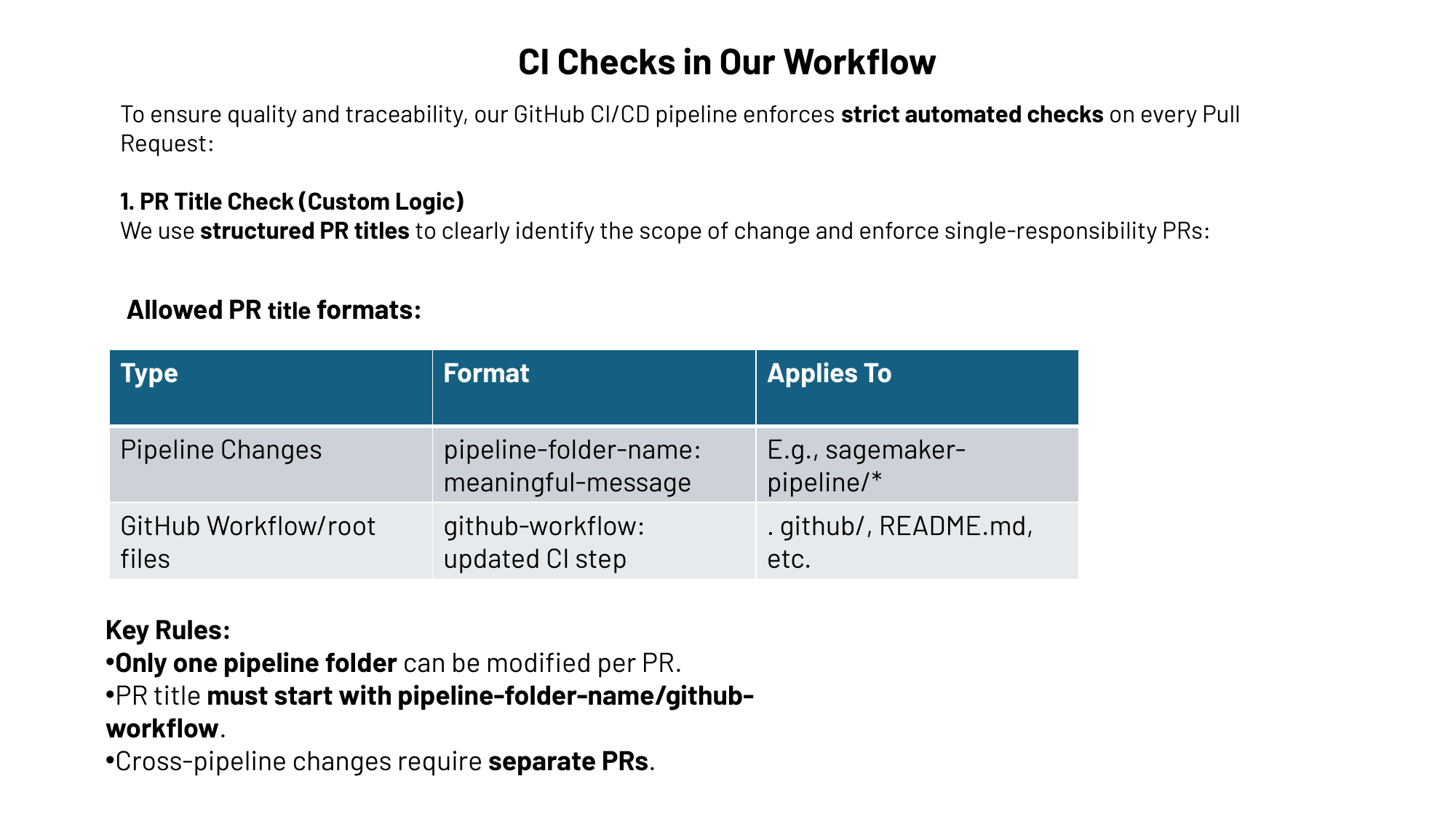

CI Checks in Our Workflow
To ensure quality and traceability, our GitHub CI/CD pipeline enforces strict automated checks on every Pull Request:
1. PR Title Check (Custom Logic)
We use structured PR titles to clearly identify the scope of change and enforce single-responsibility PRs:

Allowed PR title formats:

| Type | Format | Applies To |
| --- | --- | --- |
| Pipeline Changes | pipeline-folder-name: meaningful-message | E.g., sagemaker-pipeline/\* |
| GitHub Workflow/root files | github-workflow: updated CI step | . github/, README.md, etc. |
Key Rules:
Only one pipeline folder can be modified per PR.
PR title must start with pipeline-folder-name/github-workflow.
Cross-pipeline changes require separate PRs.